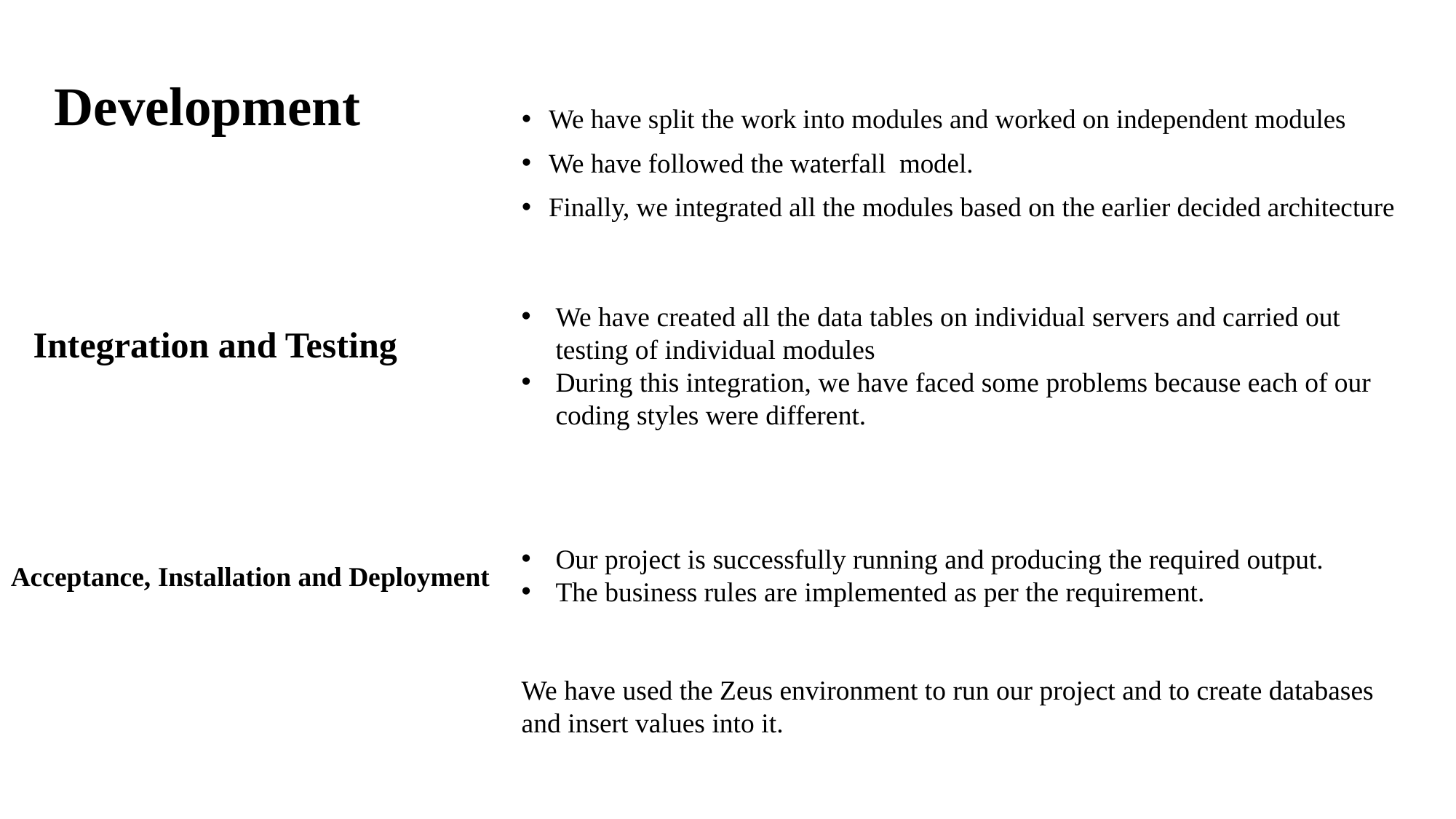

Development

We have split the work into modules and worked on independent modules
We have followed the waterfall  model.
Finally, we integrated all the modules based on the earlier decided architecture

We have created all the data tables on individual servers and carried out testing of individual modules
During this integration, we have faced some problems because each of our coding styles were different.

Integration and Testing

Our project is successfully running and producing the required output.
The business rules are implemented as per the requirement.

We have used the Zeus environment to run our project and to create databases and insert values into it.

Acceptance, Installation and Deployment